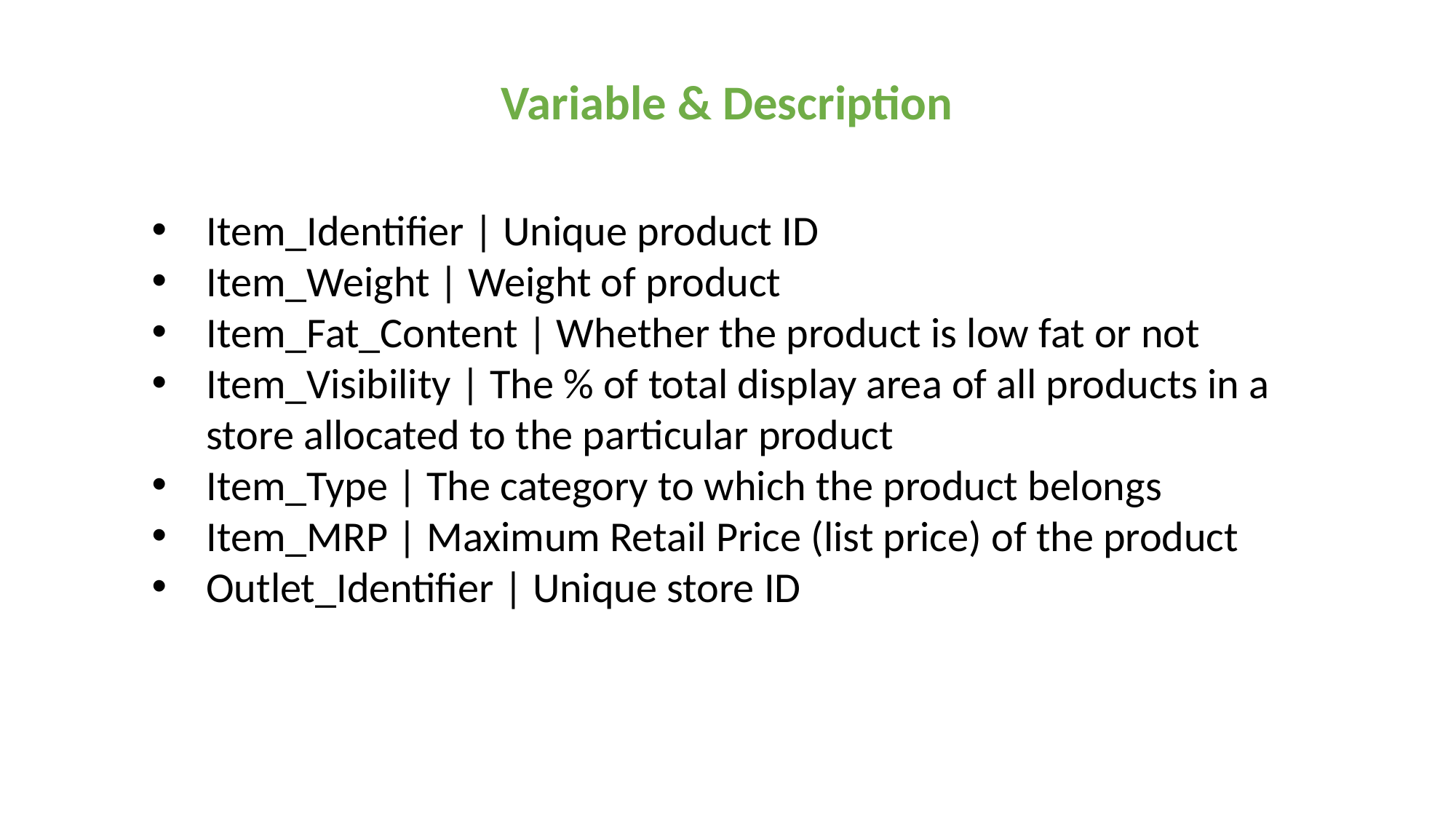

Variable & Description
Item_Identifier | Unique product ID
Item_Weight | Weight of product
Item_Fat_Content | Whether the product is low fat or not
Item_Visibility | The % of total display area of all products in a    store allocated to the particular product
Item_Type | The category to which the product belongs
Item_MRP | Maximum Retail Price (list price) of the product
Outlet_Identifier | Unique store ID